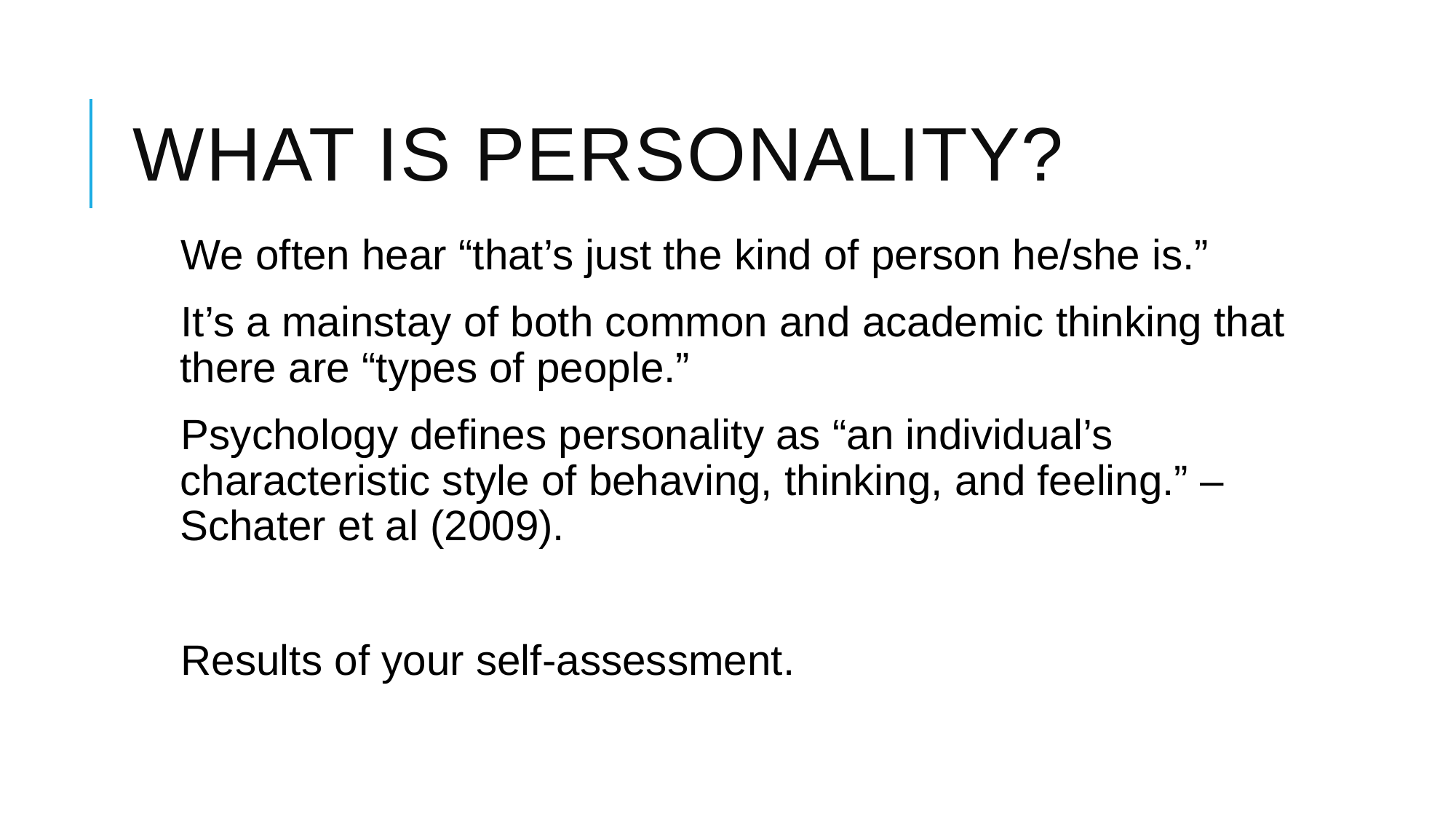

# What is Personality?
We often hear “that’s just the kind of person he/she is.”
It’s a mainstay of both common and academic thinking that there are “types of people.”
Psychology defines personality as “an individual’s characteristic style of behaving, thinking, and feeling.” – Schater et al (2009).

Results of your self-assessment.